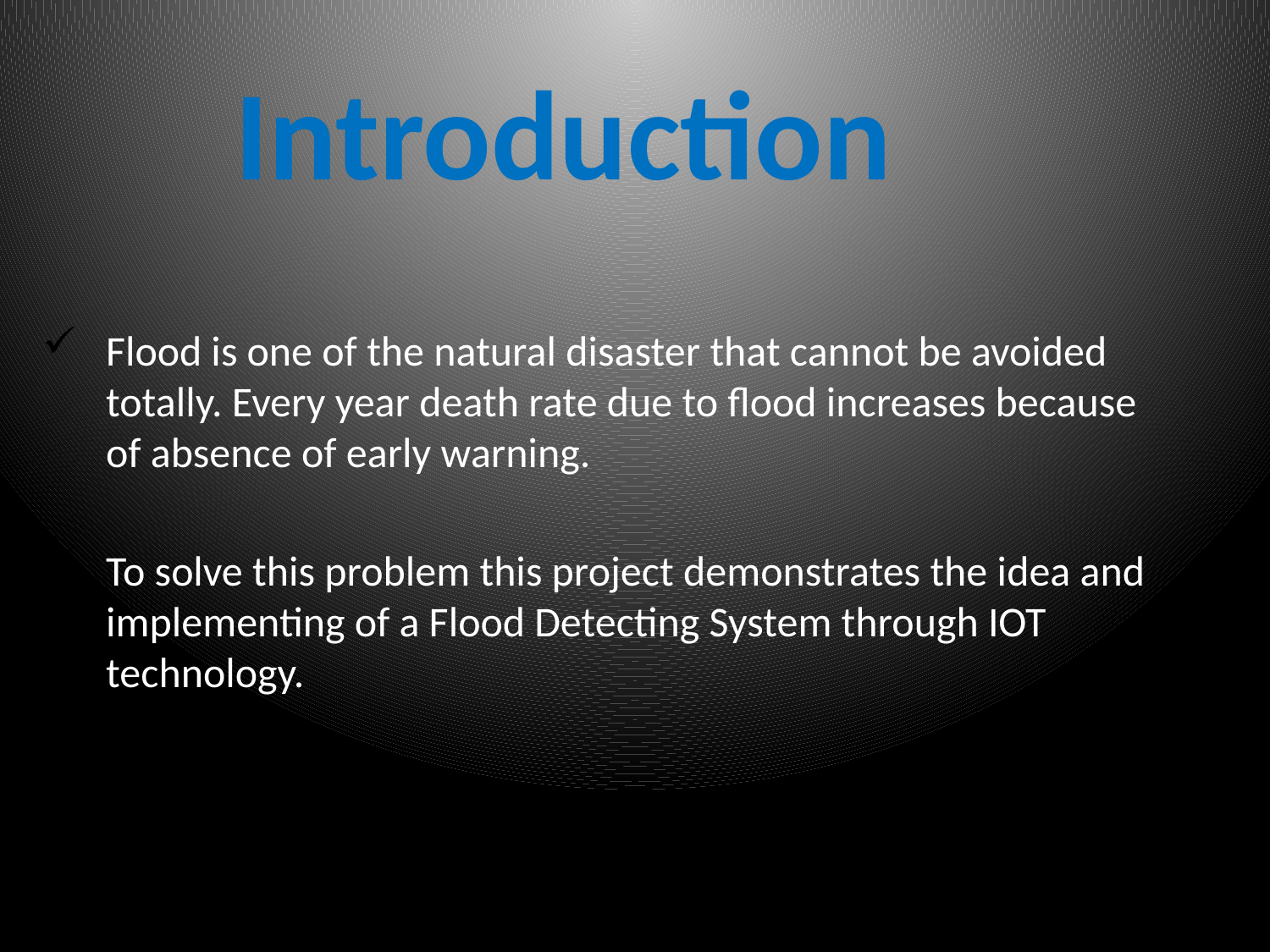

# Introduction
Flood is one of the natural disaster that cannot be avoided totally. Every year death rate due to flood increases because of absence of early warning.

To solve this problem this project demonstrates the idea and implementing of a Flood Detecting System through IOT technology.